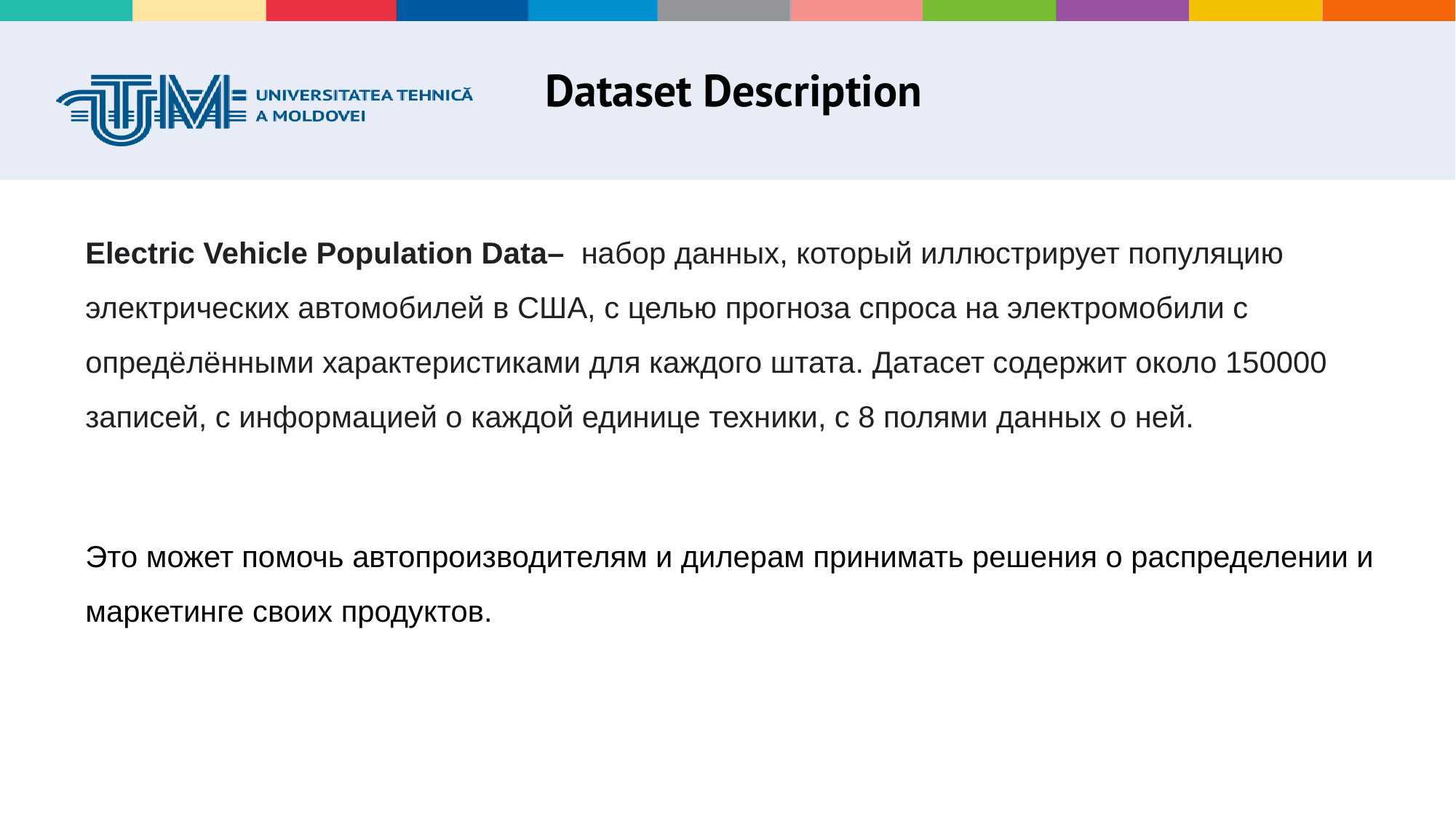

# Dataset Description
Electric Vehicle Population Data–  набор данных, который иллюстрирует популяцию электрических автомобилей в США, с целью прогноза спроса на электромобили с опредёлёнными характеристиками для каждого штата. Датасет содержит около 150000 записей, с информацией о каждой единице техники, с 8 полями данных о ней.

Это может помочь автопроизводителям и дилерам принимать решения о распределении и маркетинге своих продуктов.